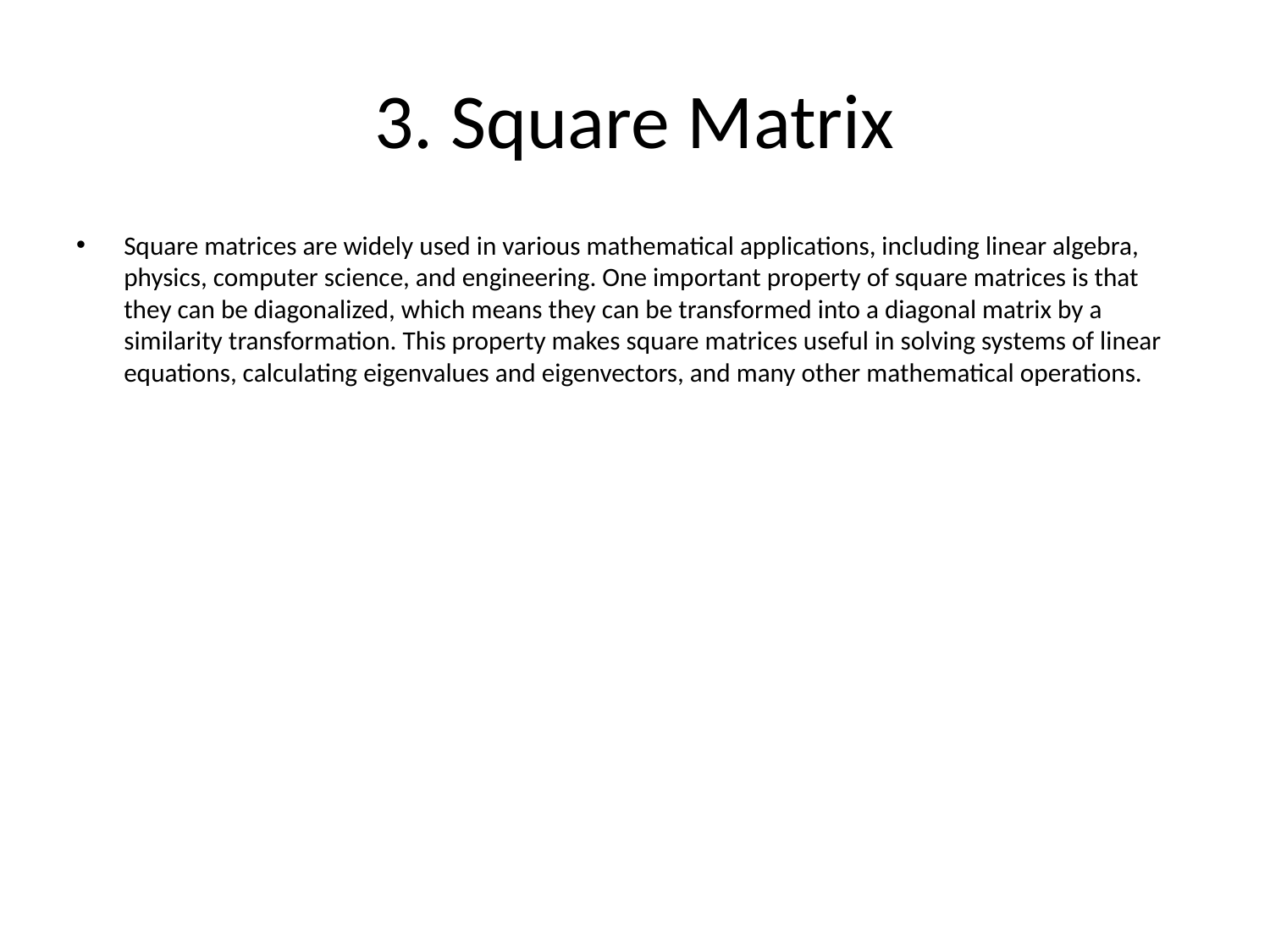

# 3. Square Matrix
Square matrices are widely used in various mathematical applications, including linear algebra, physics, computer science, and engineering. One important property of square matrices is that they can be diagonalized, which means they can be transformed into a diagonal matrix by a similarity transformation. This property makes square matrices useful in solving systems of linear equations, calculating eigenvalues and eigenvectors, and many other mathematical operations.